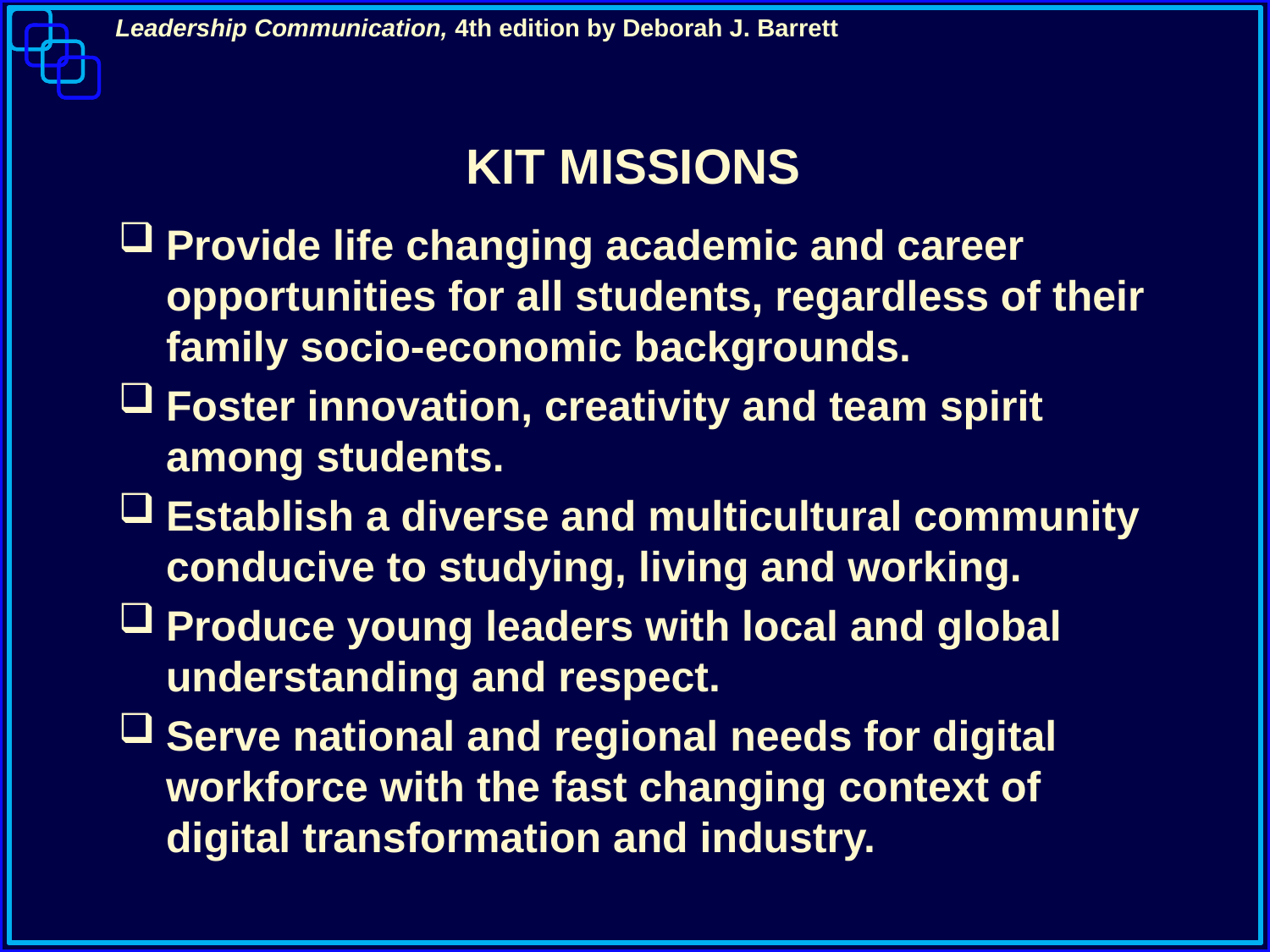

# KIT MISSIONS
Provide life changing academic and career opportunities for all students, regardless of their family socio-economic backgrounds.
Foster innovation, creativity and team spirit among students.
Establish a diverse and multicultural community conducive to studying, living and working.
Produce young leaders with local and global understanding and respect.
Serve national and regional needs for digital workforce with the fast changing context of digital transformation and industry.